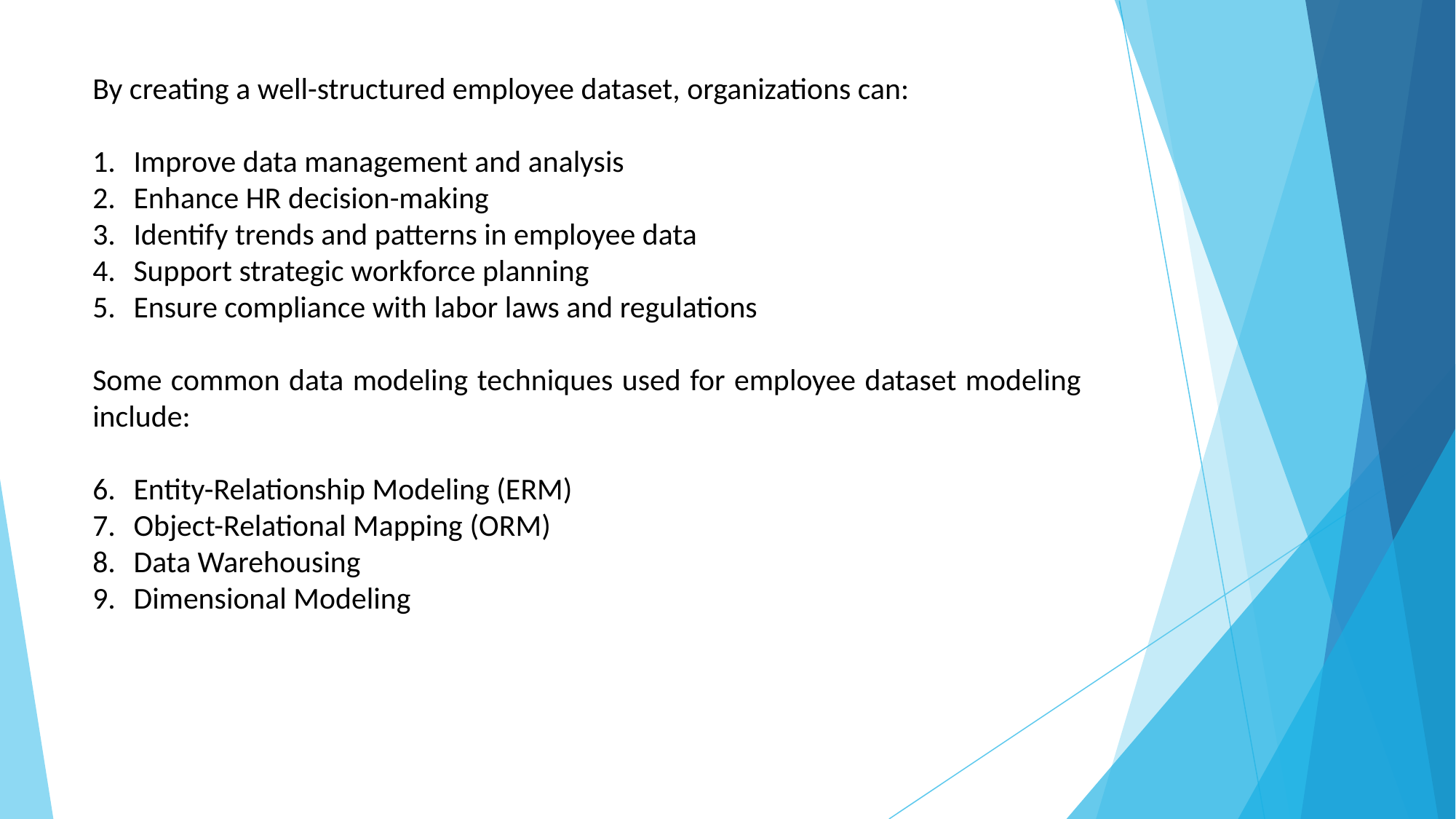

By creating a well-structured employee dataset, organizations can:

Improve data management and analysis
Enhance HR decision-making
Identify trends and patterns in employee data
Support strategic workforce planning
Ensure compliance with labor laws and regulations

Some common data modeling techniques used for employee dataset modeling include:

Entity-Relationship Modeling (ERM)
Object-Relational Mapping (ORM)
Data Warehousing
Dimensional Modeling